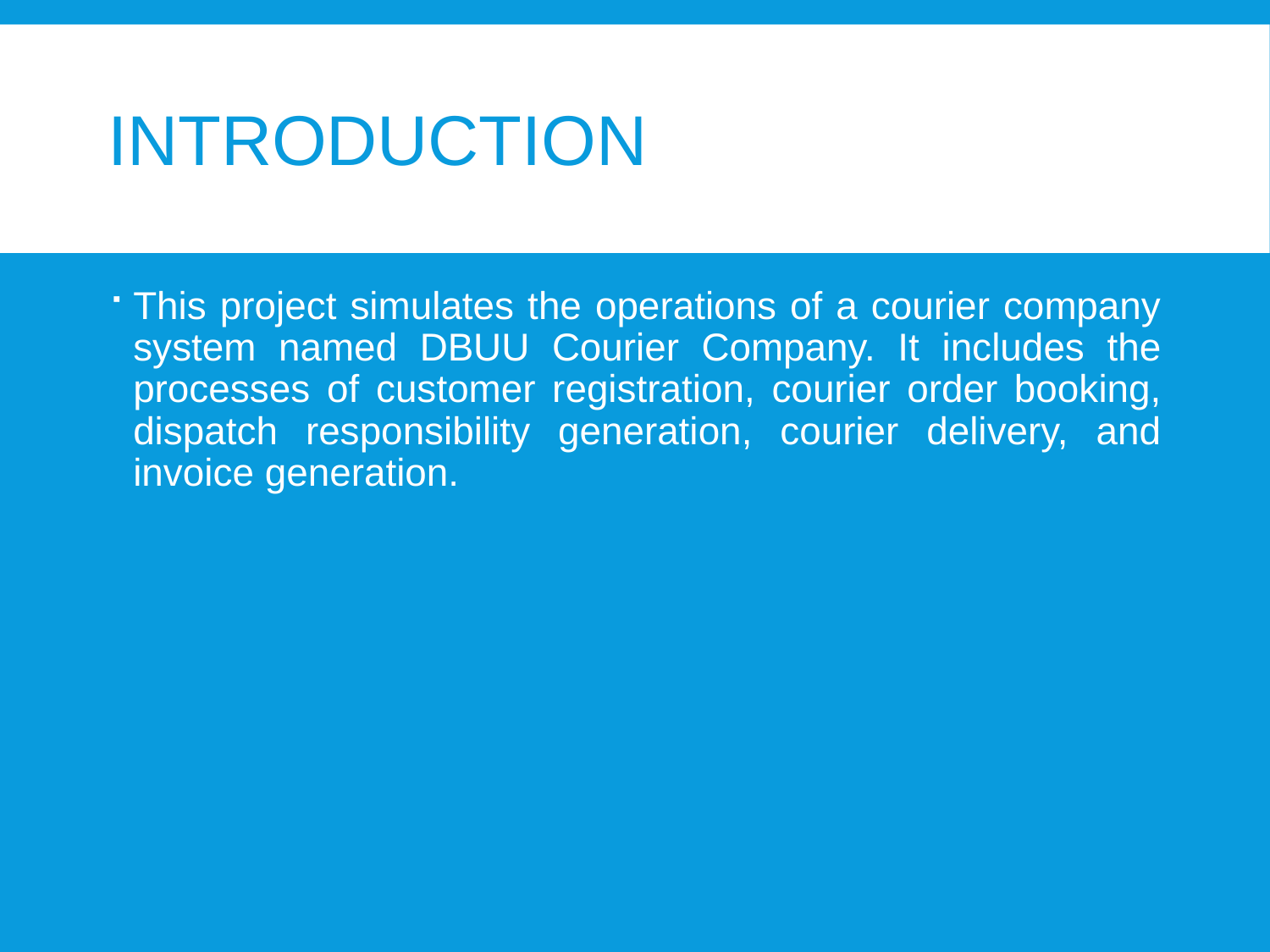

# Introduction
This project simulates the operations of a courier company system named DBUU Courier Company. It includes the processes of customer registration, courier order booking, dispatch responsibility generation, courier delivery, and invoice generation.